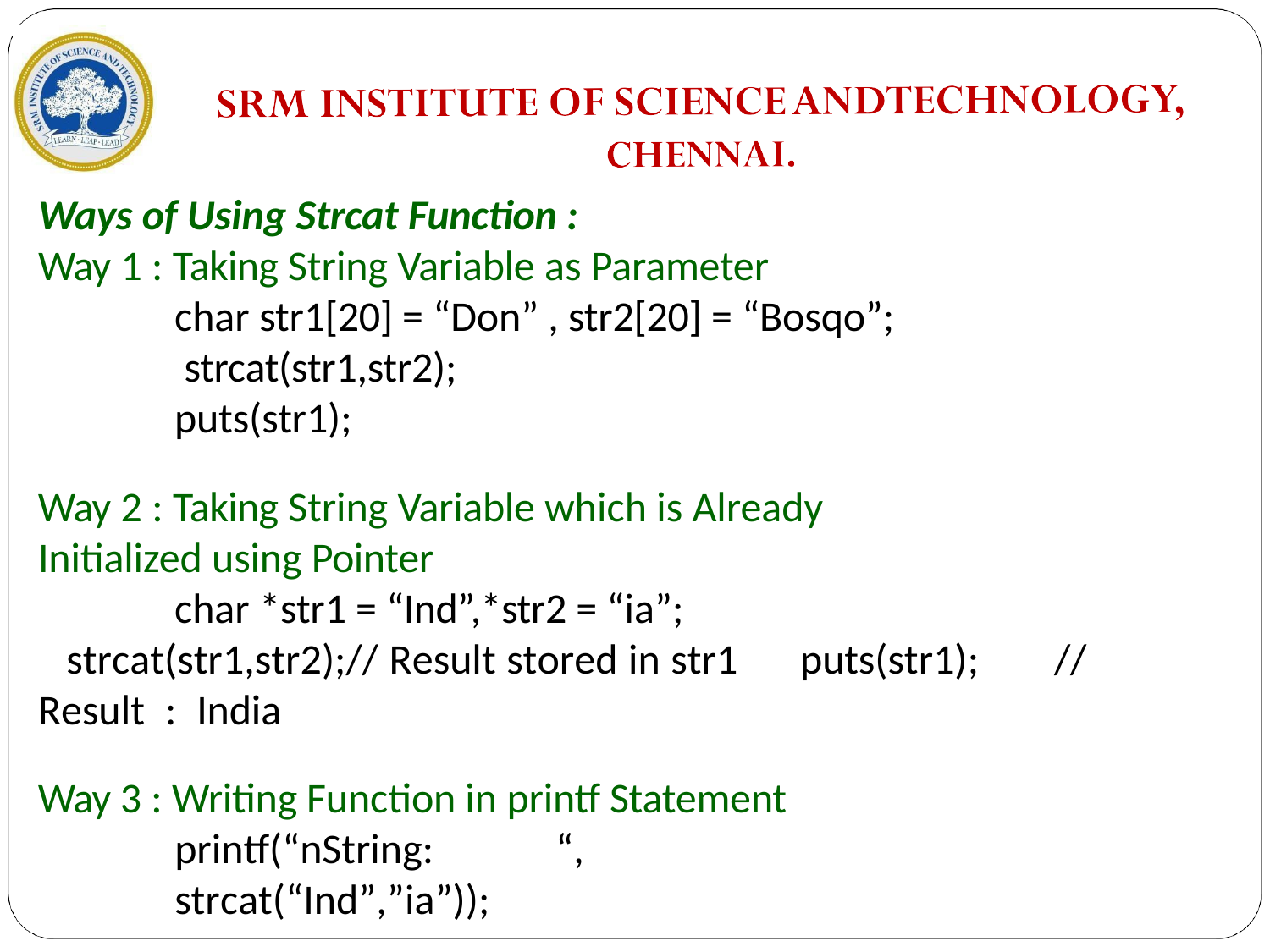

Ways of Using Strcat Function :
Way 1 : Taking String Variable as Parameter
char str1[20] = “Don” , str2[20] = “Bosqo”;  strcat(str1,str2);
puts(str1);

Way 2 : Taking String Variable which is Already Initialized using Pointer
char *str1 = “Ind”,*str2 = “ia”;
strcat(str1,str2);// Result stored in str1	puts(str1);	//	Result	:  India

Way 3 : Writing Function in printf Statement  printf(“nString:	“, strcat(“Ind”,”ia”));